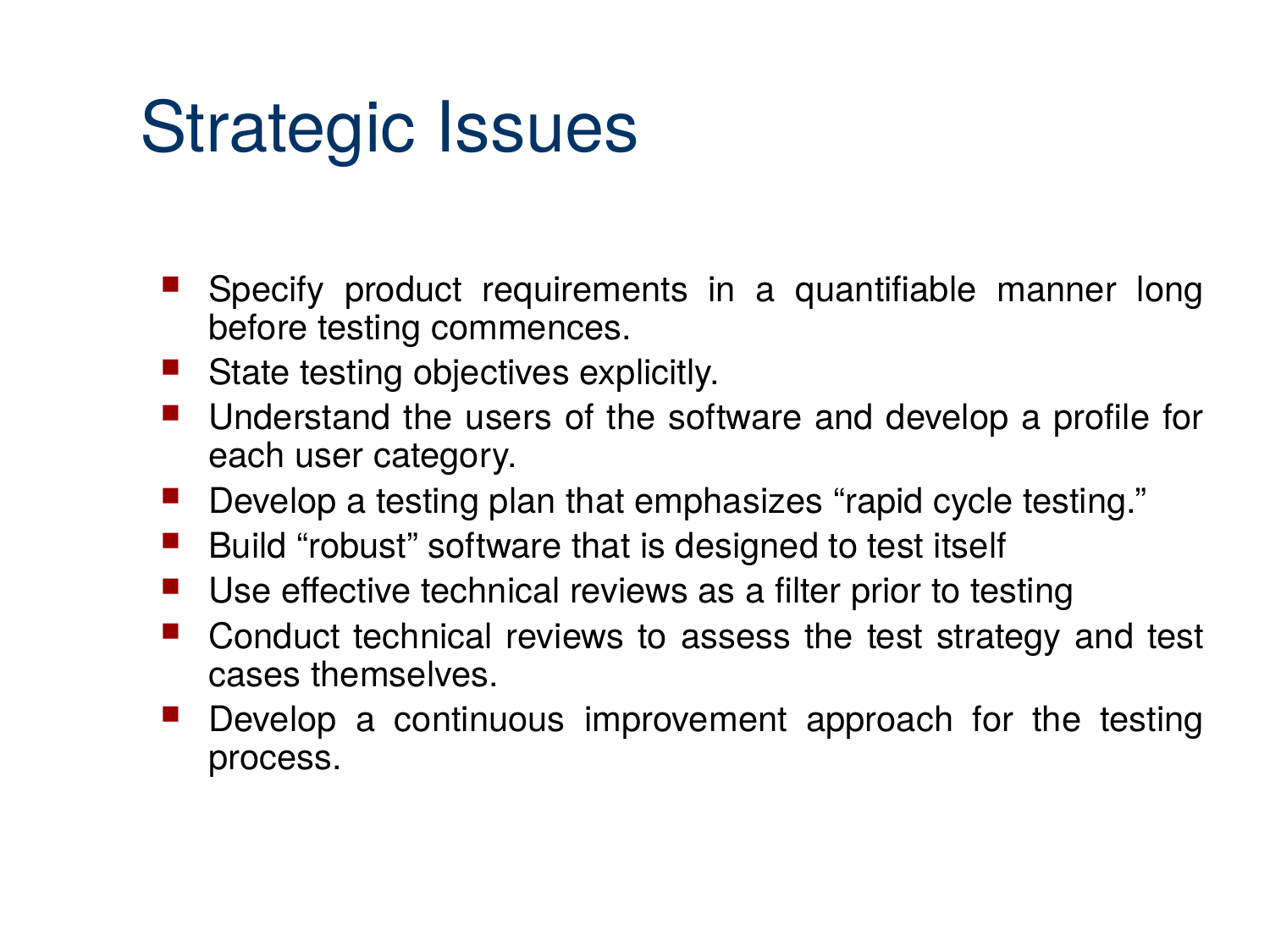

# Strategic Issues
Specify product requirements in a quantifiable manner long before testing commences.
State testing objectives explicitly.
Understand the users of the software and develop a profile for each user category.
Develop a testing plan that emphasizes “rapid cycle testing.”
Build “robust” software that is designed to test itself
Use effective technical reviews as a filter prior to testing
Conduct technical reviews to assess the test strategy and test cases themselves.
Develop a continuous improvement approach for the testing process.
12